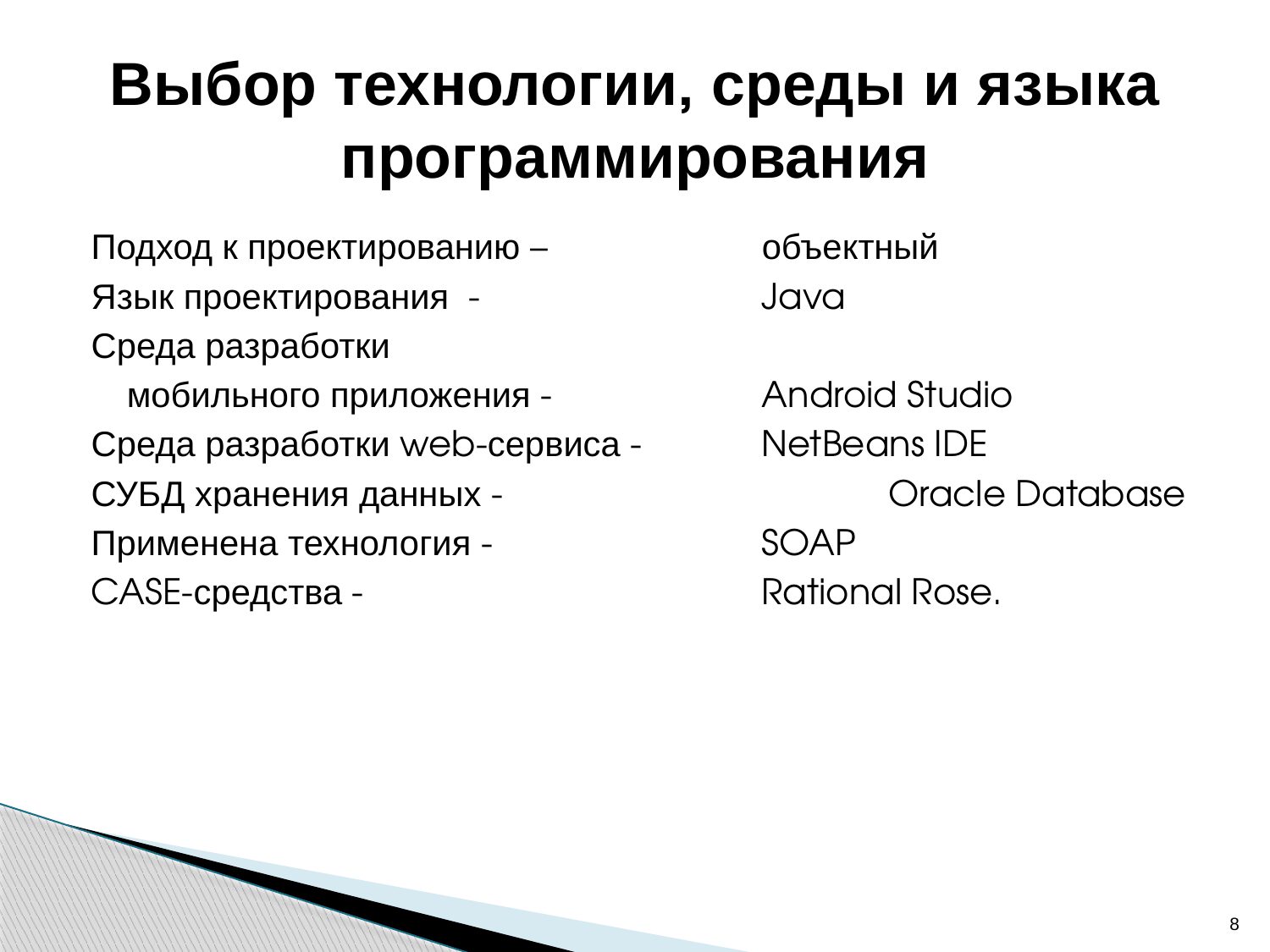

# Выбор технологии, среды и языка программирования
Подход к проектированию – 		объектный
Язык проектирования  - 			Java
Среда разработки
	мобильного приложения - 		Android Studio
Среда разработки web-сервиса - 	NetBeans IDE
СУБД хранения данных - 			Oracle Database
Применена технология - 			SOAP
CASE-средства -				Rational Rose.
8